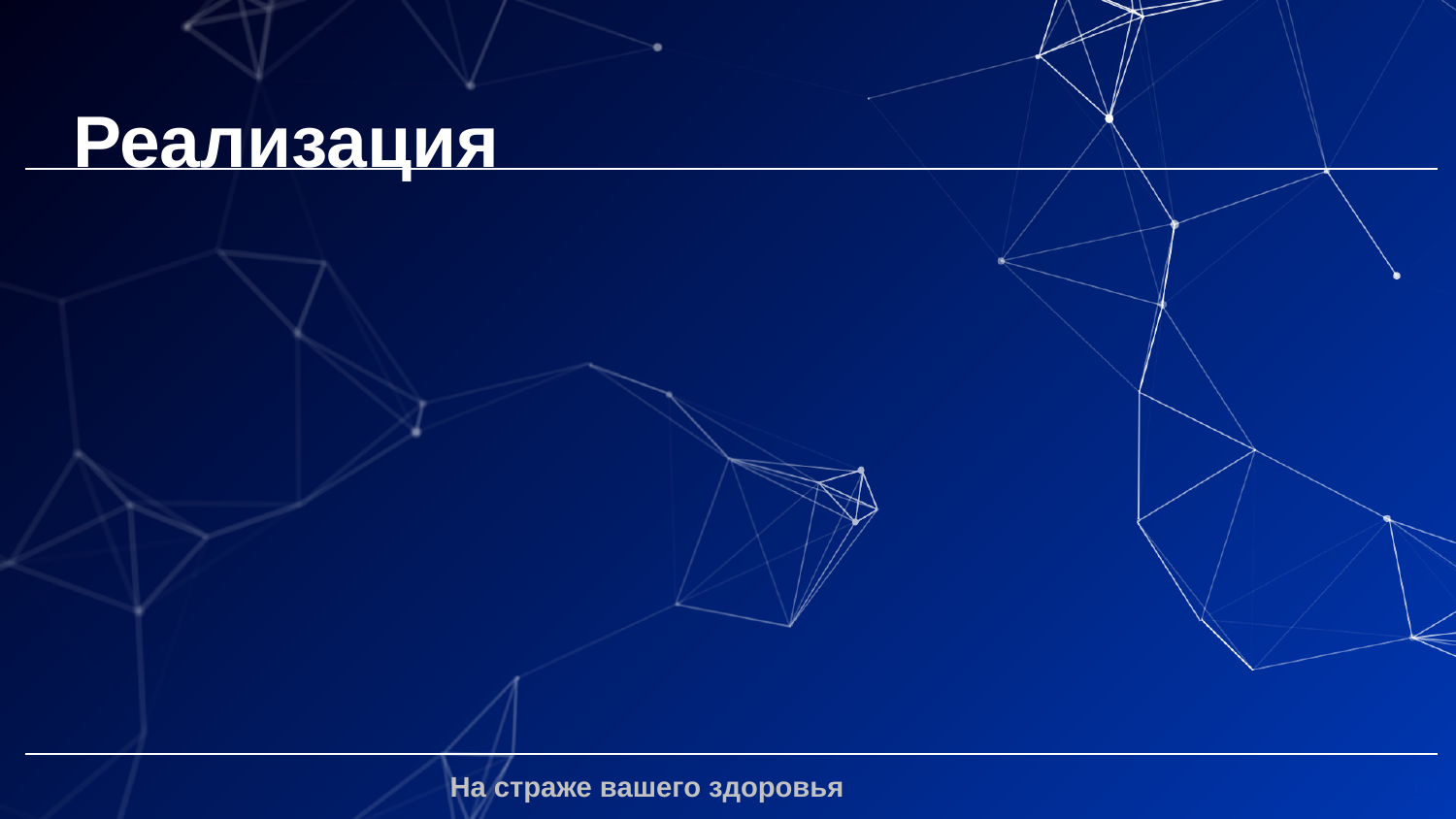

# Реализация

10
На страже вашего здоровья